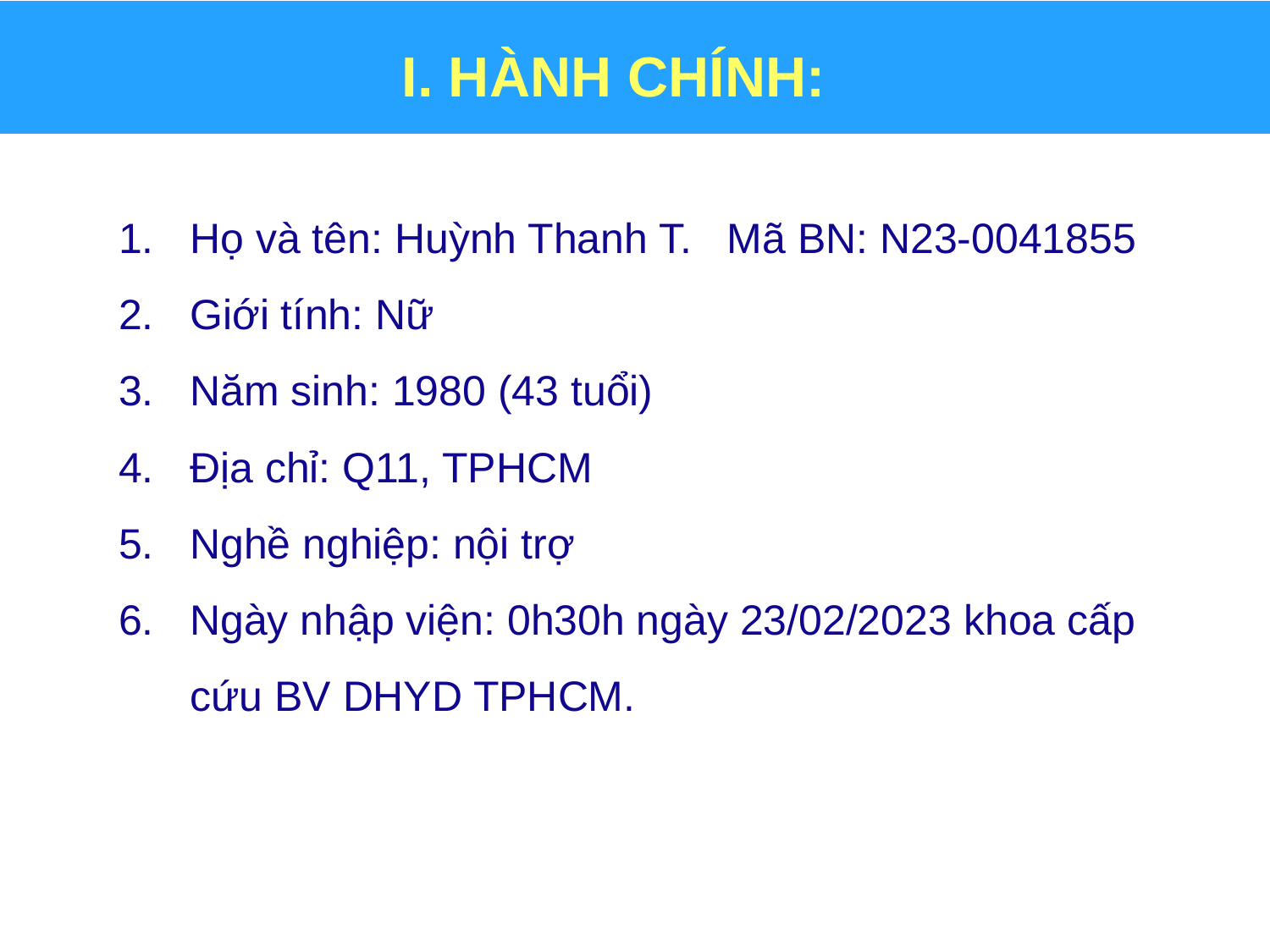

# I. HÀNH CHÍNH:
Họ và tên: Huỳnh Thanh T.   Mã BN: N23-0041855
Giới tính: Nữ
Năm sinh: 1980 (43 tuổi)​
Địa chỉ: Q11, TPHCM
Nghề nghiệp: nội trợ
Ngày nhập viện: 0h30h ngày 23/02/2023 khoa cấp cứu BV DHYD TPHCM.